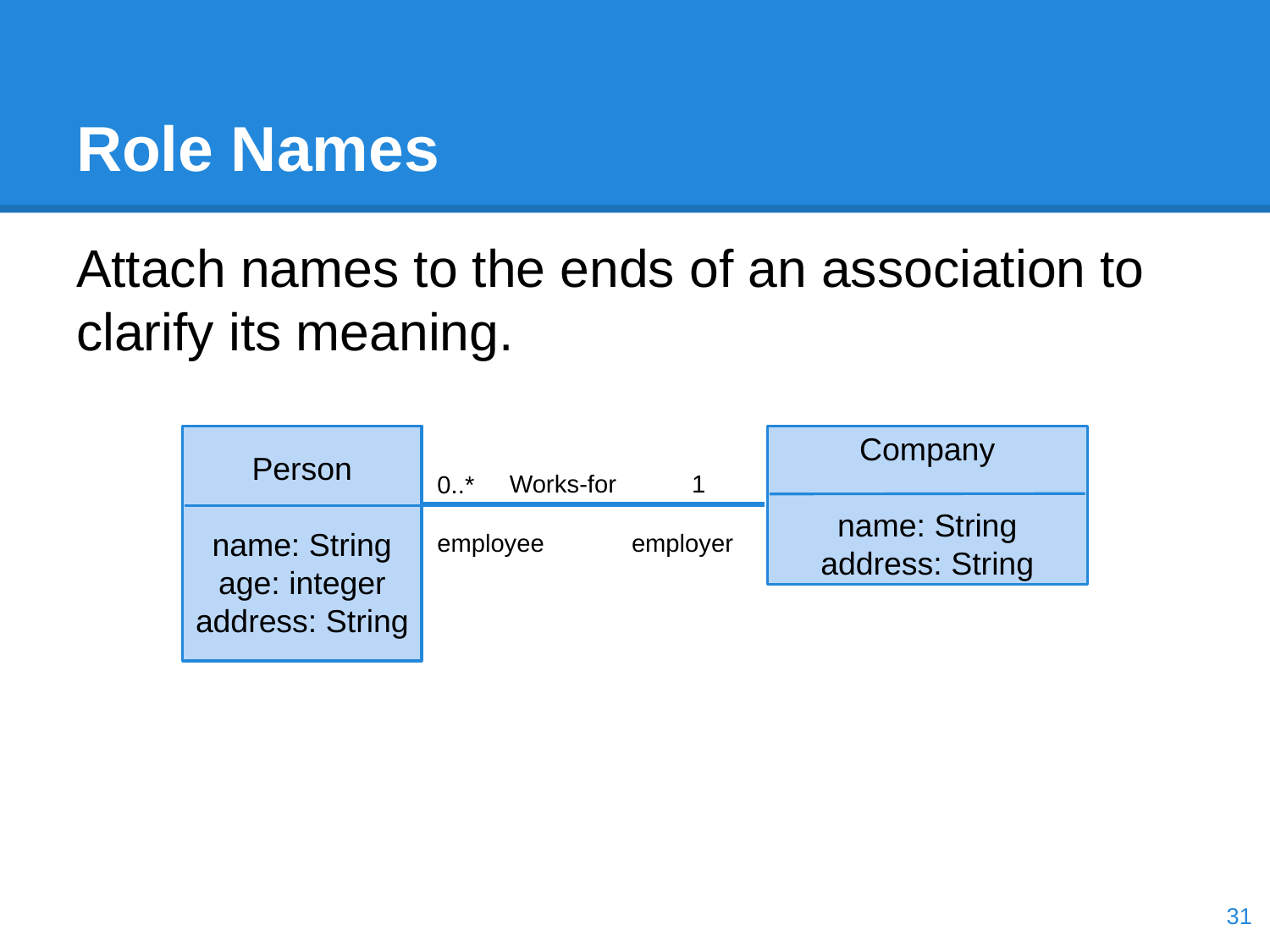

# Role Names
Attach names to the ends of an association to clarify its meaning.

Person

name: String
age: integer
address: String
Company

name: String
address: String
Works-for
1
0..*
employee
employer
31